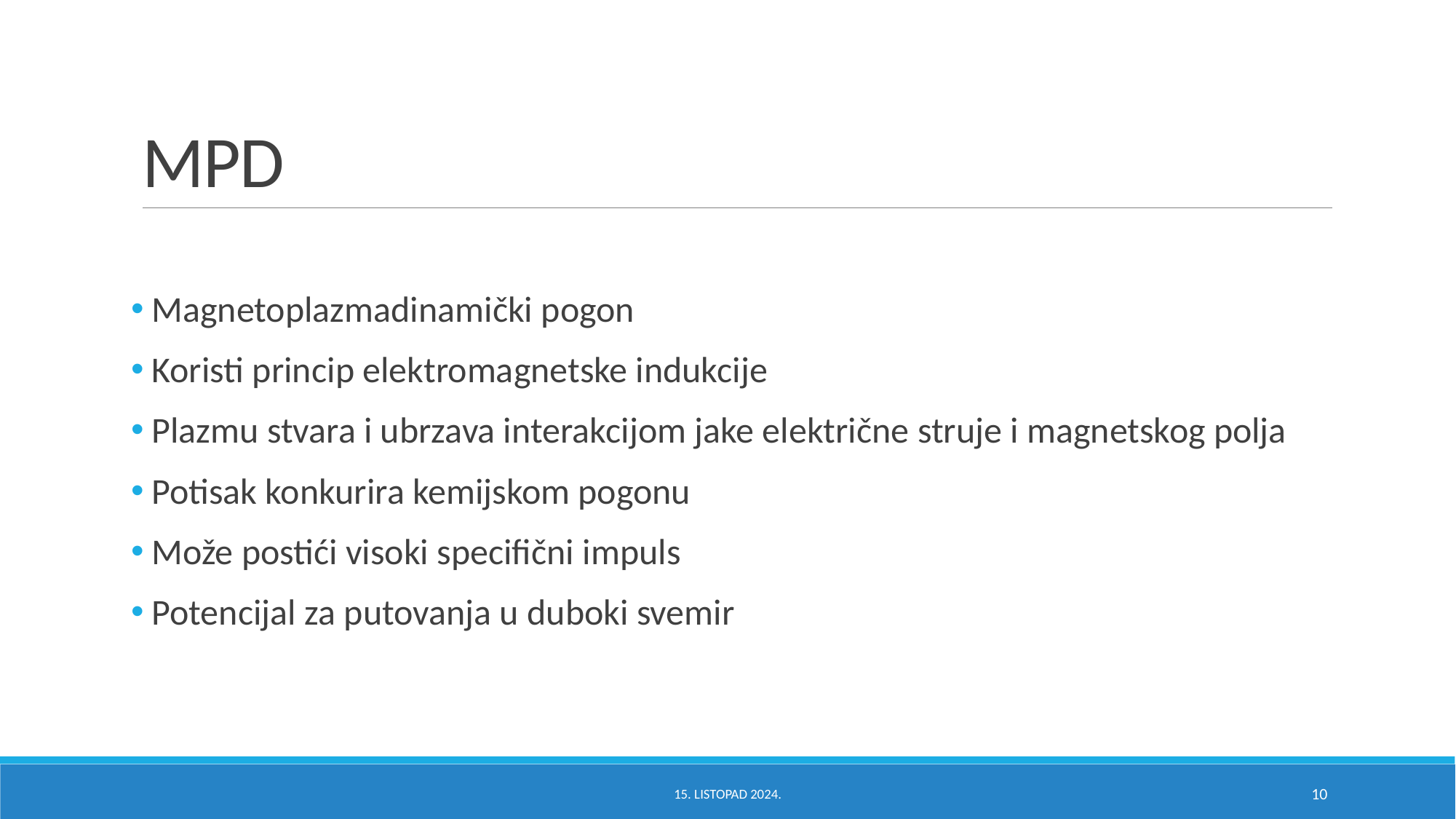

# MPD

 Magnetoplazmadinamički pogon
 Koristi princip elektromagnetske indukcije
 Plazmu stvara i ubrzava interakcijom jake električne struje i magnetskog polja
 Potisak konkurira kemijskom pogonu
 Može postići visoki specifični impuls
 Potencijal za putovanja u duboki svemir

15. LISTOPAD 2024.
10